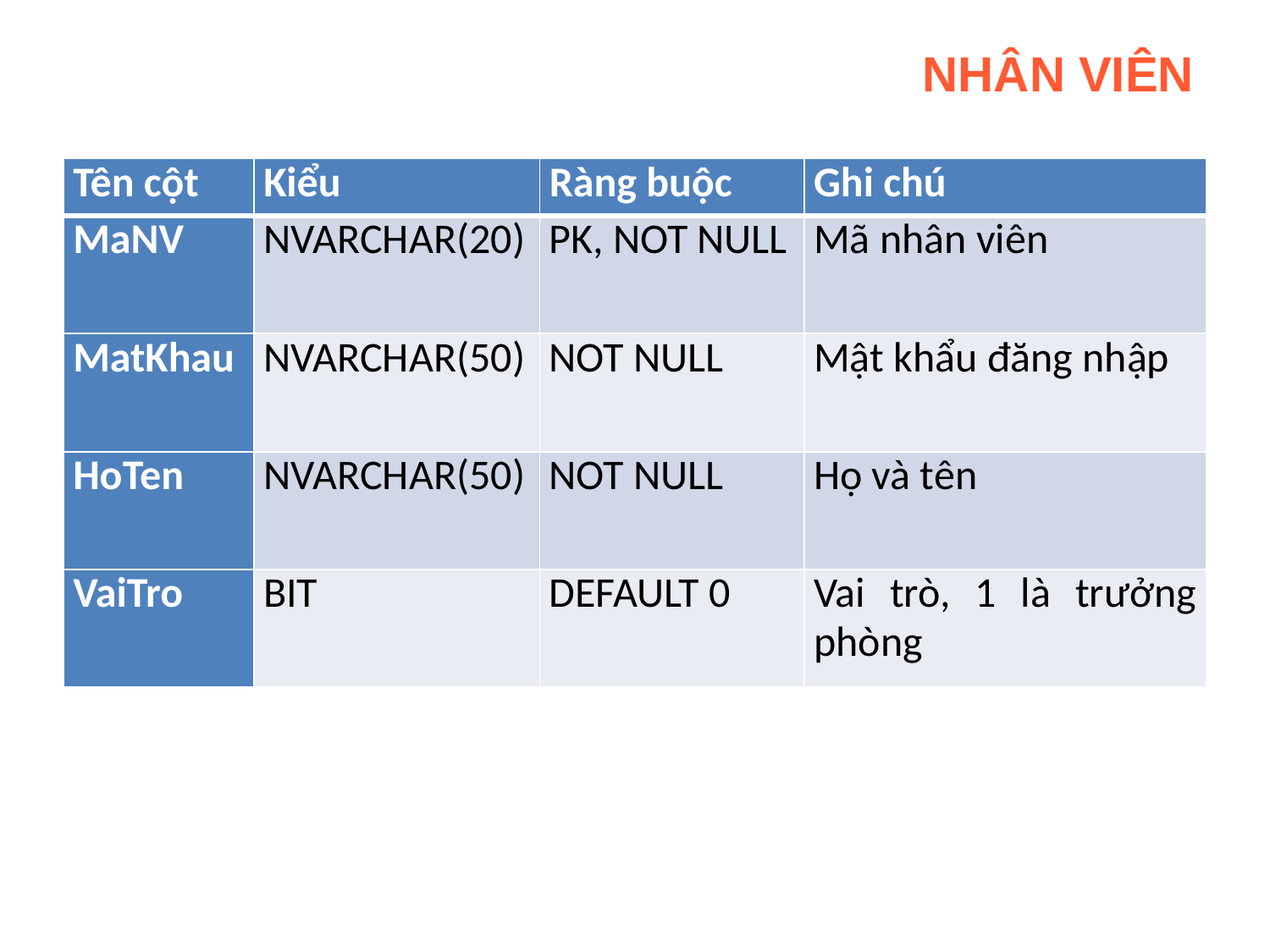

# Nhân viên
| Tên cột | Kiểu | Ràng buộc | Ghi chú |
| --- | --- | --- | --- |
| MaNV | NVARCHAR(20) | PK, NOT NULL | Mã nhân viên |
| MatKhau | NVARCHAR(50) | NOT NULL | Mật khẩu đăng nhập |
| HoTen | NVARCHAR(50) | NOT NULL | Họ và tên |
| VaiTro | BIT | DEFAULT 0 | Vai trò, 1 là trưởng phòng |